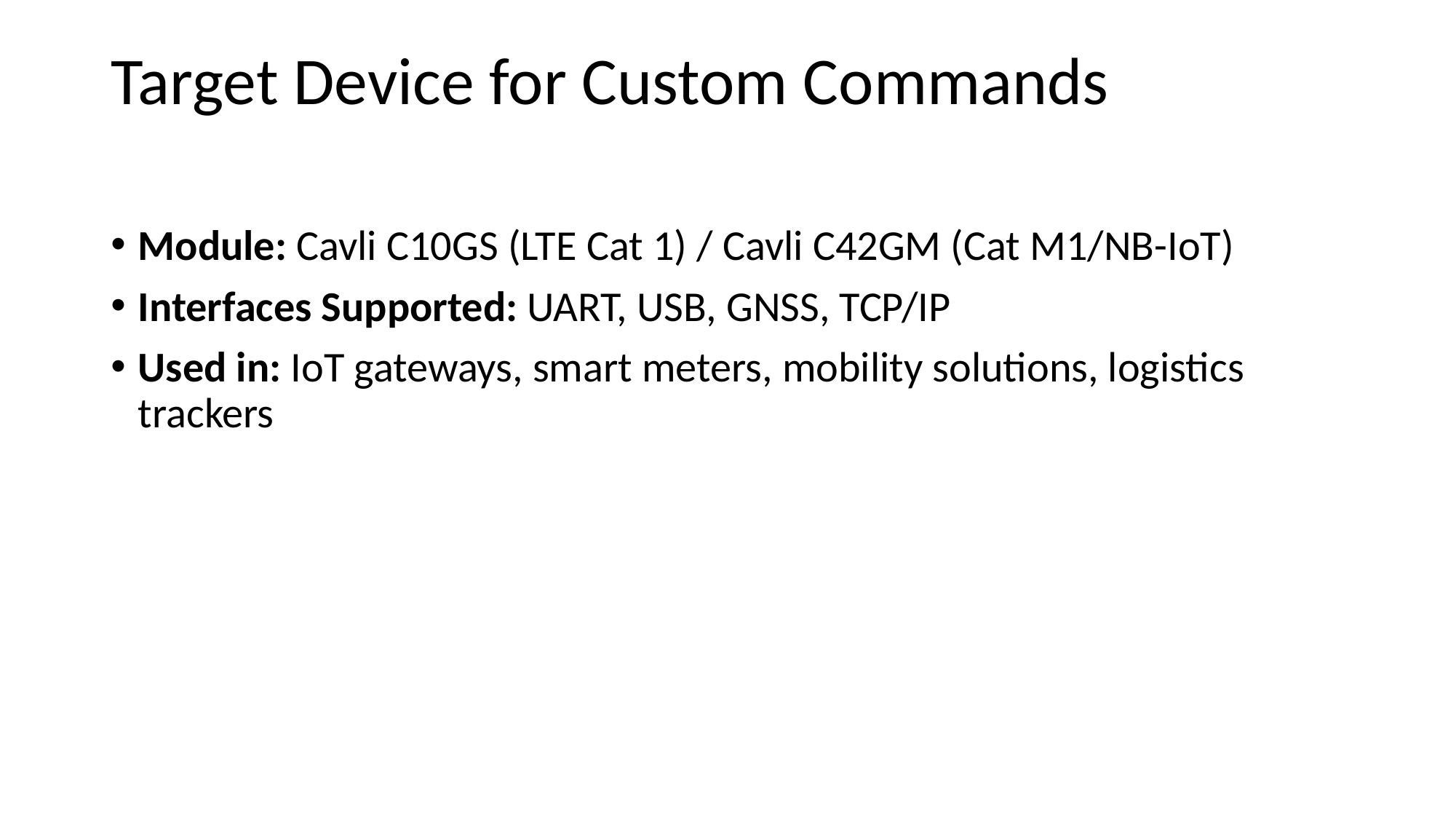

# Target Device for Custom Commands
Module: Cavli C10GS (LTE Cat 1) / Cavli C42GM (Cat M1/NB-IoT)
Interfaces Supported: UART, USB, GNSS, TCP/IP
Used in: IoT gateways, smart meters, mobility solutions, logistics trackers